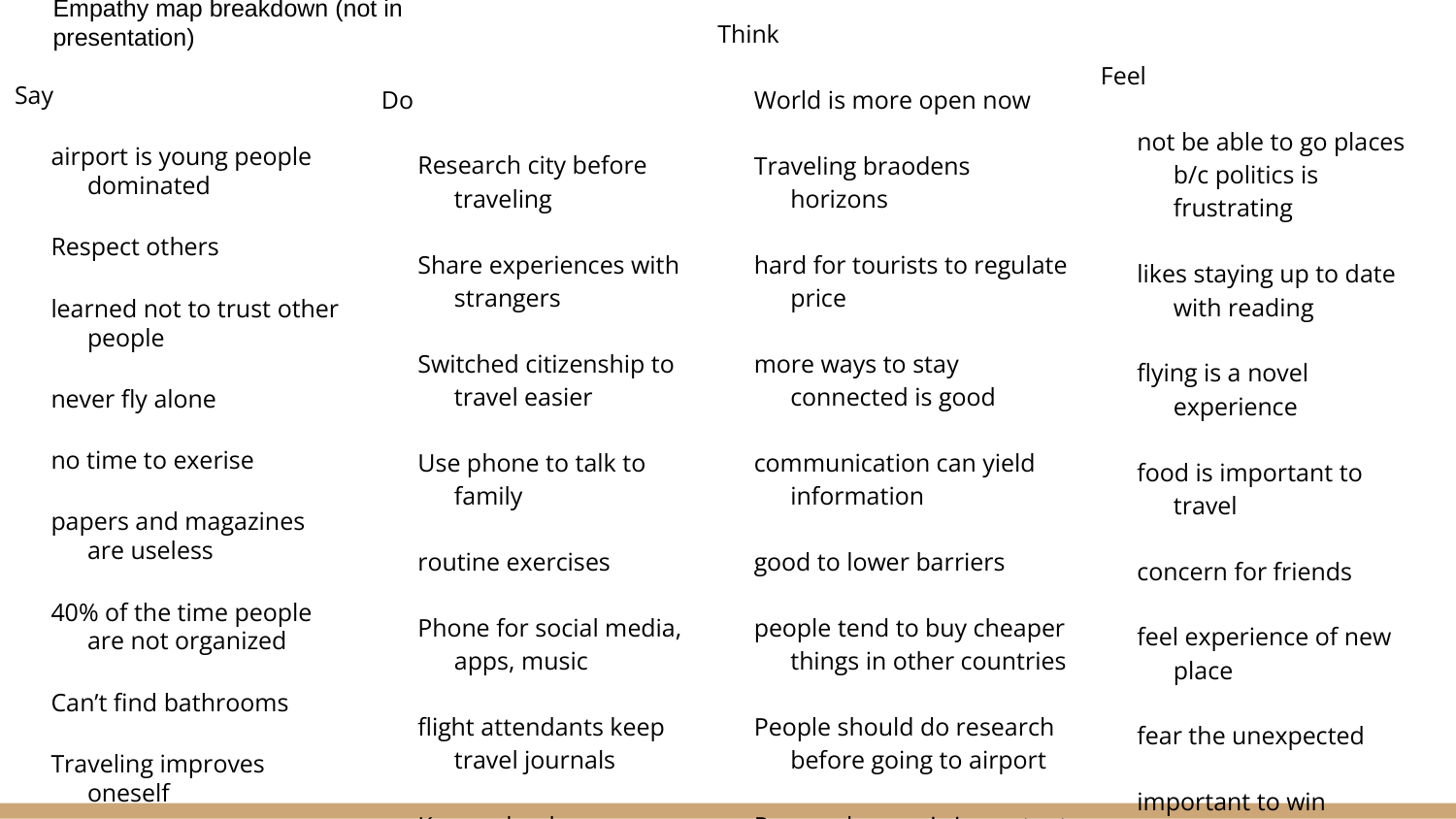

Think
World is more open now
Traveling braodens horizons
hard for tourists to regulate price
more ways to stay connected is good
communication can yield information
good to lower barriers
people tend to buy cheaper things in other countries
People should do research before going to airport
Personal space is important
Meal options are important
Airport should have unique meeting place
# Empathy map breakdown (not in presentation)
Feel
not be able to go places b/c politics is frustrating
likes staying up to date with reading
flying is a novel experience
food is important to travel
concern for friends
feel experience of new place
fear the unexpected
important to win
afraid of lanugage barriers
want attention
stomach pills are important
family is important
Say
airport is young people dominated
Respect others
learned not to trust other people
never fly alone
no time to exerise
papers and magazines are useless
40% of the time people are not organized
Can’t find bathrooms
Traveling improves oneself
Better early than late
Travel alone go nowhere
Companions help with different things
doesn’t feel safe without weapons

Do
Research city before traveling
Share experiences with strangers
Switched citizenship to travel easier
Use phone to talk to family
routine exercises
Phone for social media, apps, music
flight attendants keep travel journals
Keep calendar on phone
Gossip to pass time
Sleep on planes
Plan around family